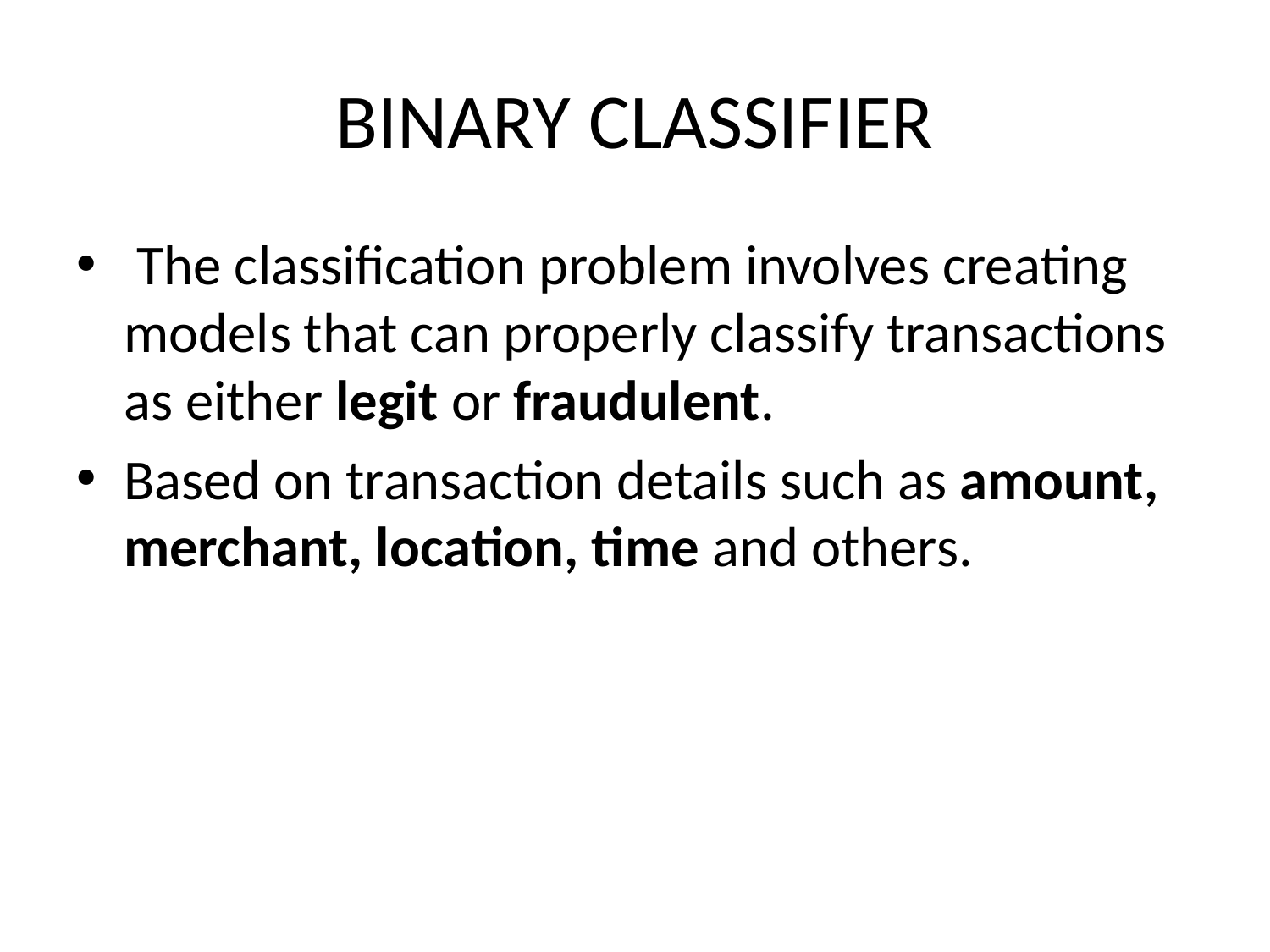

# BINARY CLASSIFIER
 The classification problem involves creating models that can properly classify transactions as either legit or fraudulent.
Based on transaction details such as amount, merchant, location, time and others.